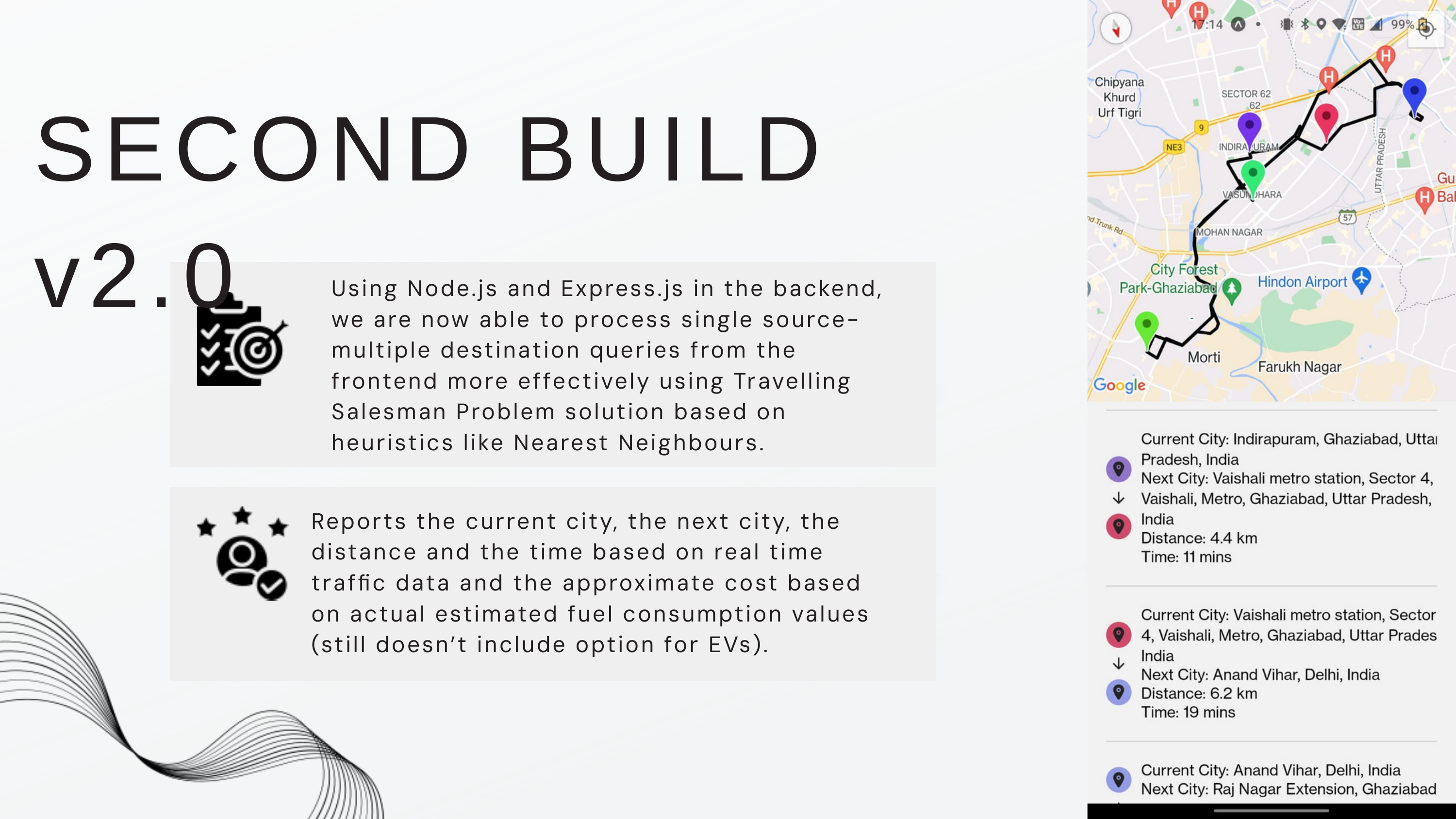

SECOND BUILD v2.0

Using Node.js and Express.js in the backend, we are now able to process single source-multiple destination queries from the frontend more effectively using Travelling Salesman Problem solution based on heuristics like Nearest Neighbours.

Reports the current city, the next city, the distance and the time based on real time traffic data and the approximate cost based on actual estimated fuel consumption values (still doesn’t include option for EVs).